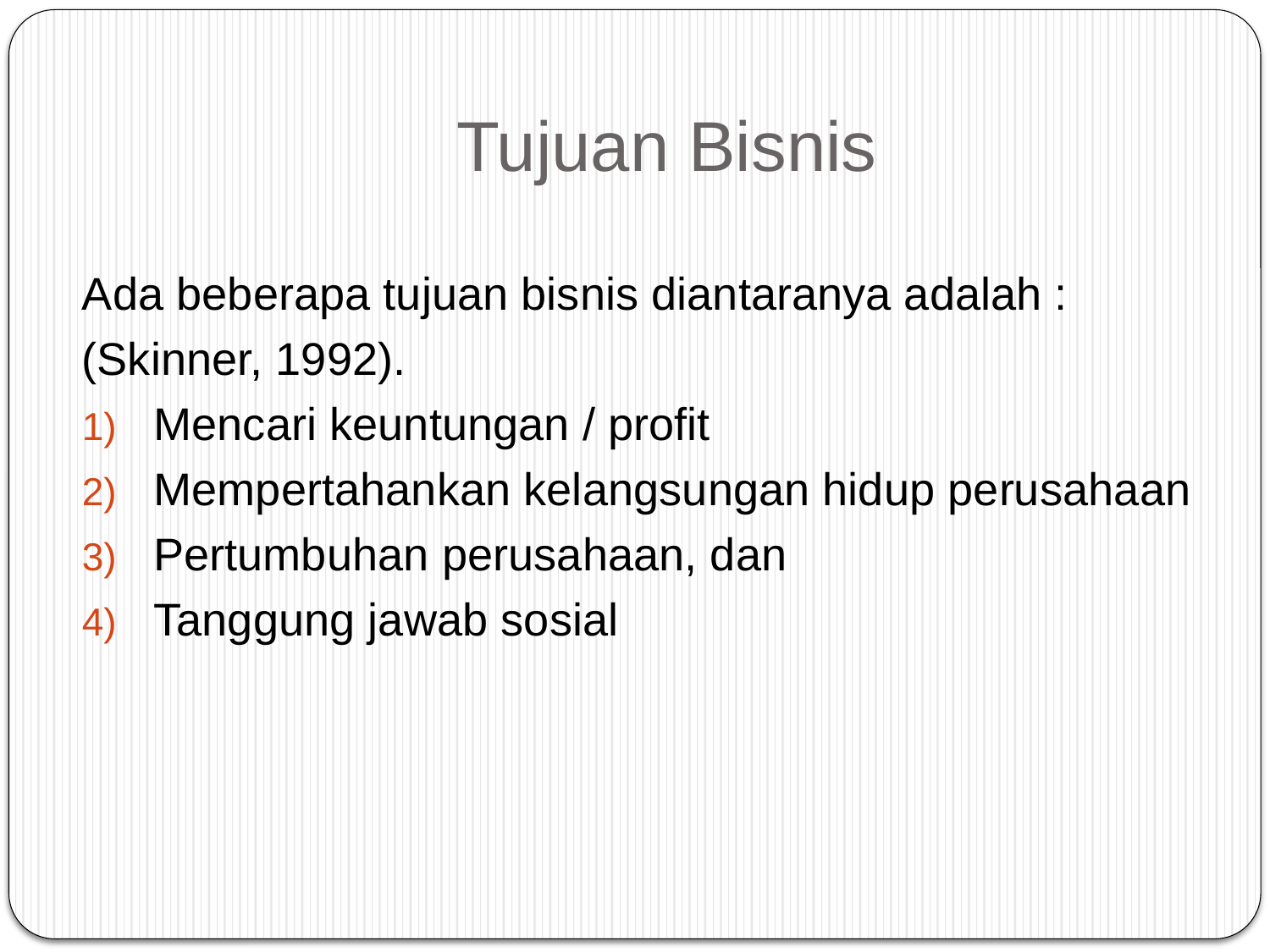

# Tujuan Bisnis
Ada beberapa tujuan bisnis diantaranya adalah :
(Skinner, 1992).
Mencari keuntungan / profit
Mempertahankan kelangsungan hidup perusahaan
Pertumbuhan perusahaan, dan
Tanggung jawab sosial